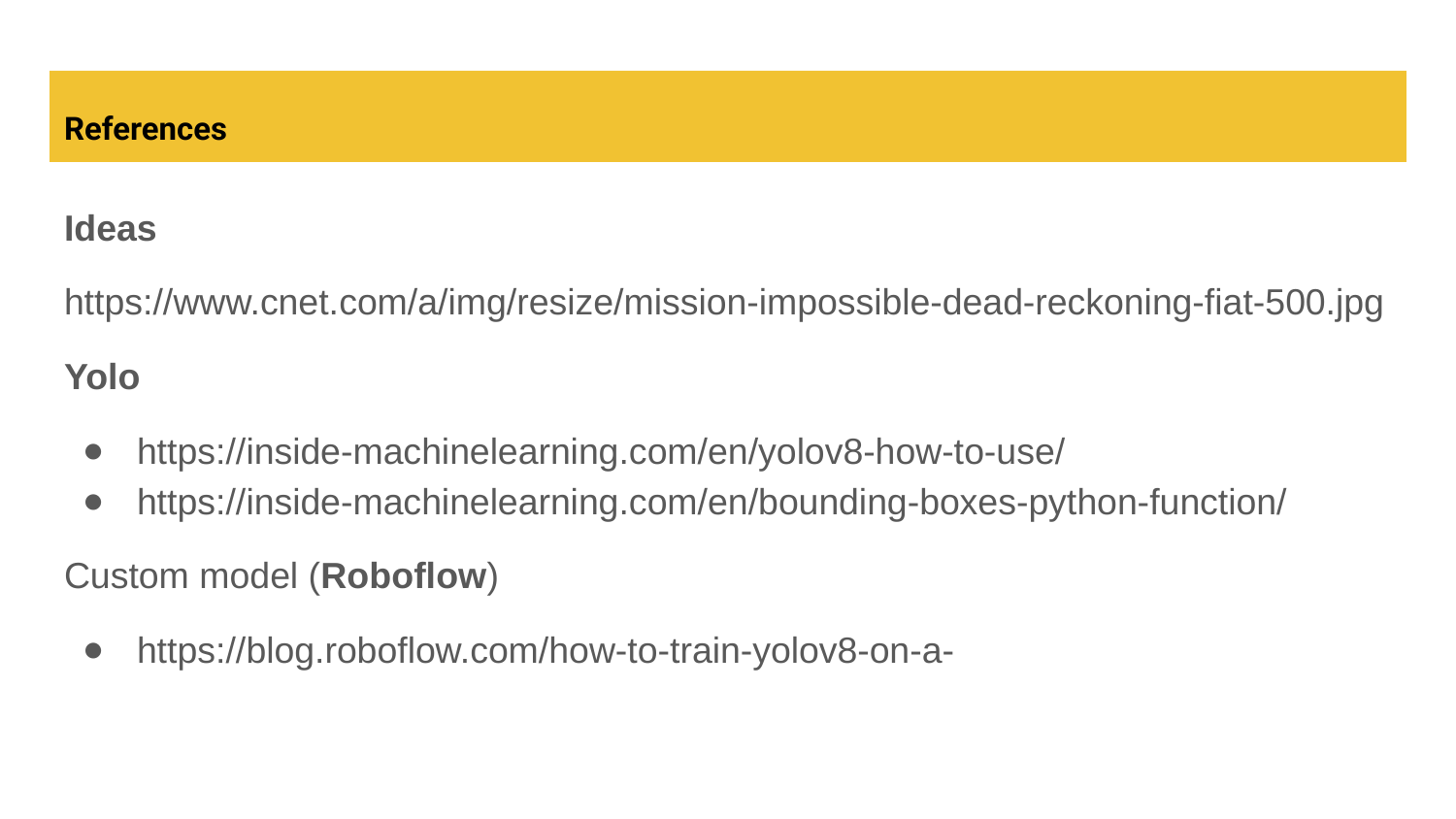

# References
Ideas
https://www.cnet.com/a/img/resize/mission-impossible-dead-reckoning-fiat-500.jpg
Yolo
https://inside-machinelearning.com/en/yolov8-how-to-use/
https://inside-machinelearning.com/en/bounding-boxes-python-function/
Custom model (Roboflow)
https://blog.roboflow.com/how-to-train-yolov8-on-a-